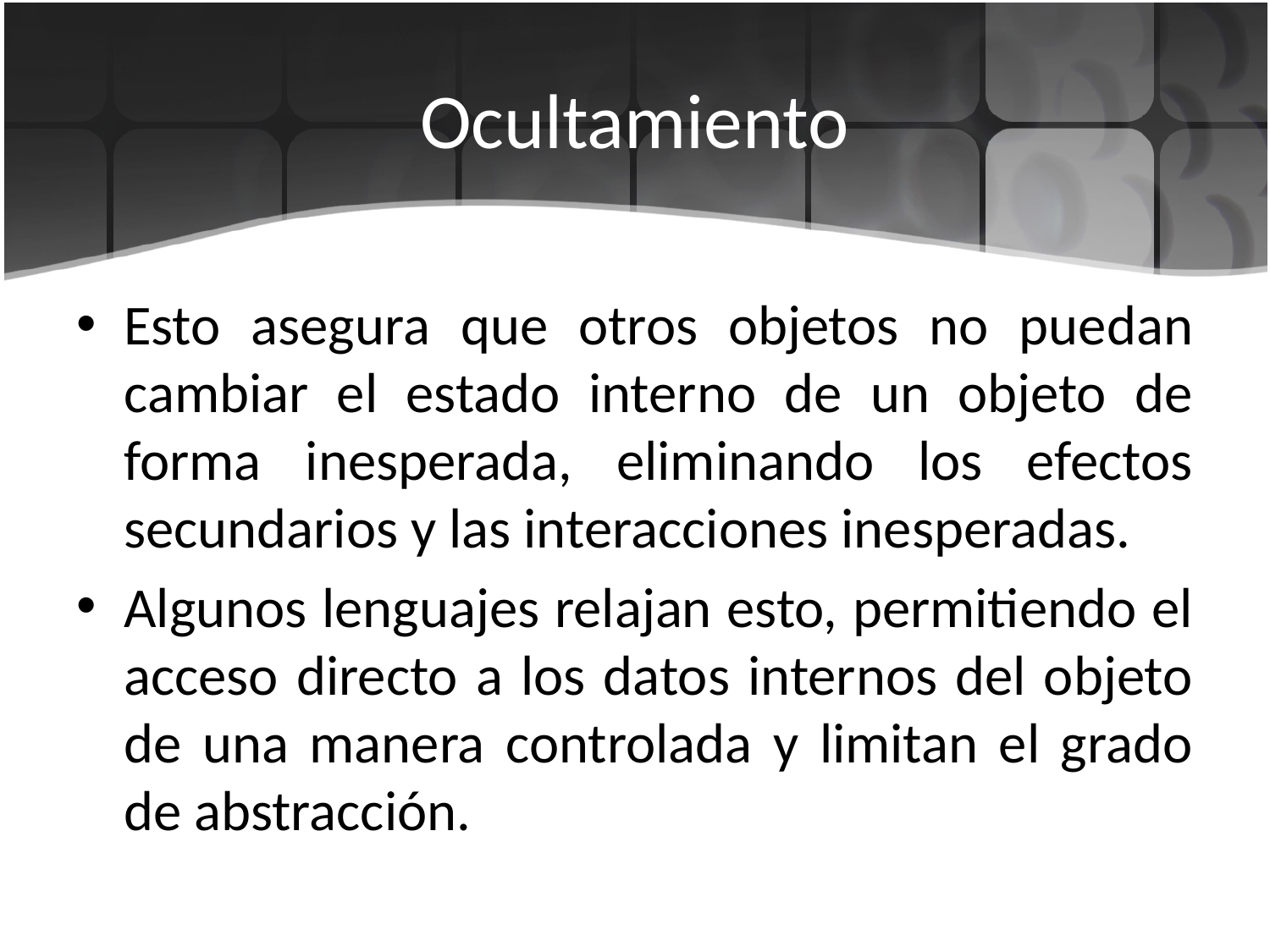

# Ocultamiento
Esto asegura que otros objetos no puedan cambiar el estado interno de un objeto de forma inesperada, eliminando los efectos secundarios y las interacciones inesperadas.
Algunos lenguajes relajan esto, permitiendo el acceso directo a los datos internos del objeto de una manera controlada y limitan el grado de abstracción.